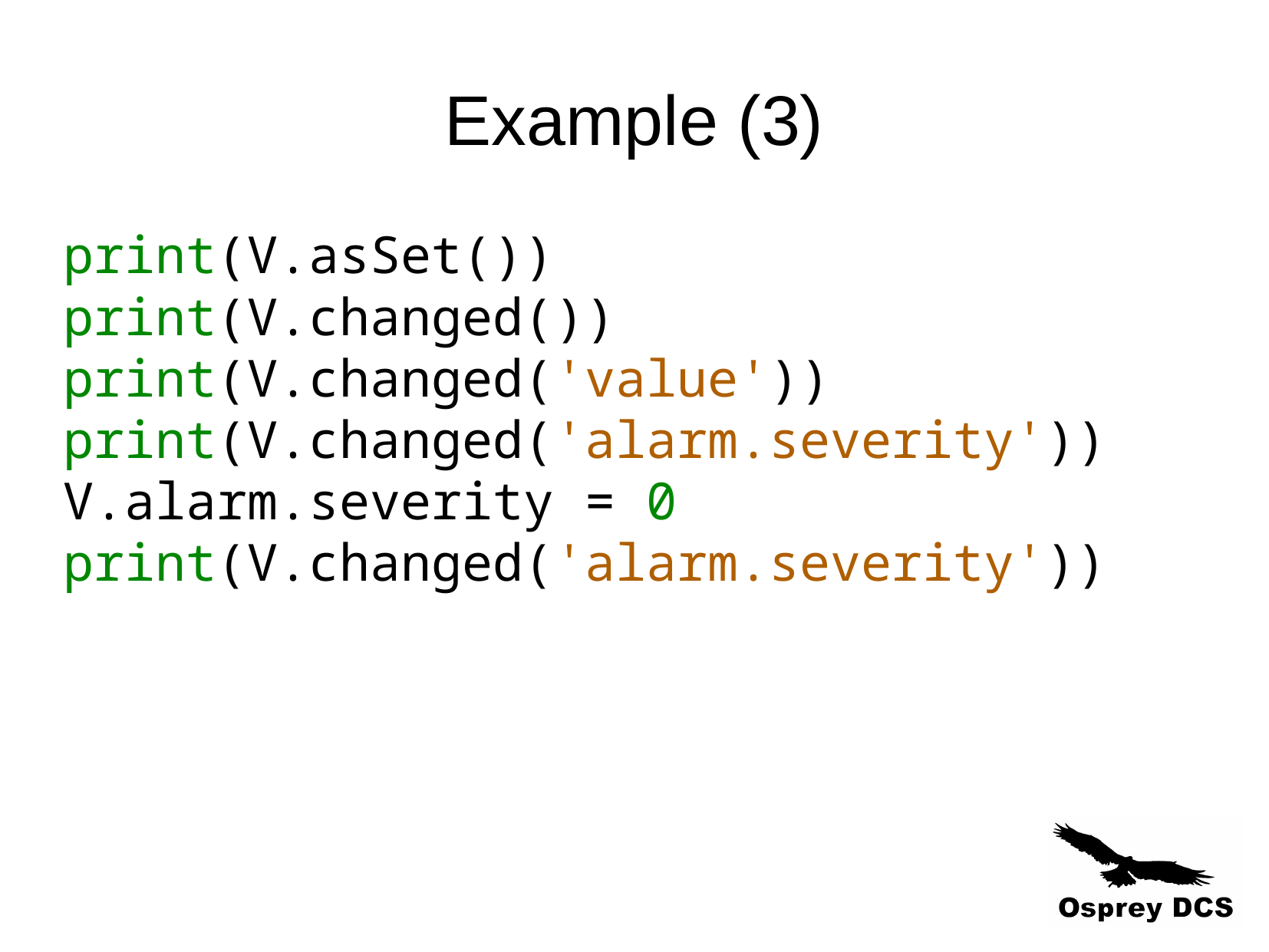

Example (3)
print(V.asSet())
print(V.changed())
print(V.changed('value'))
print(V.changed('alarm.severity'))
V.alarm.severity = 0
print(V.changed('alarm.severity'))